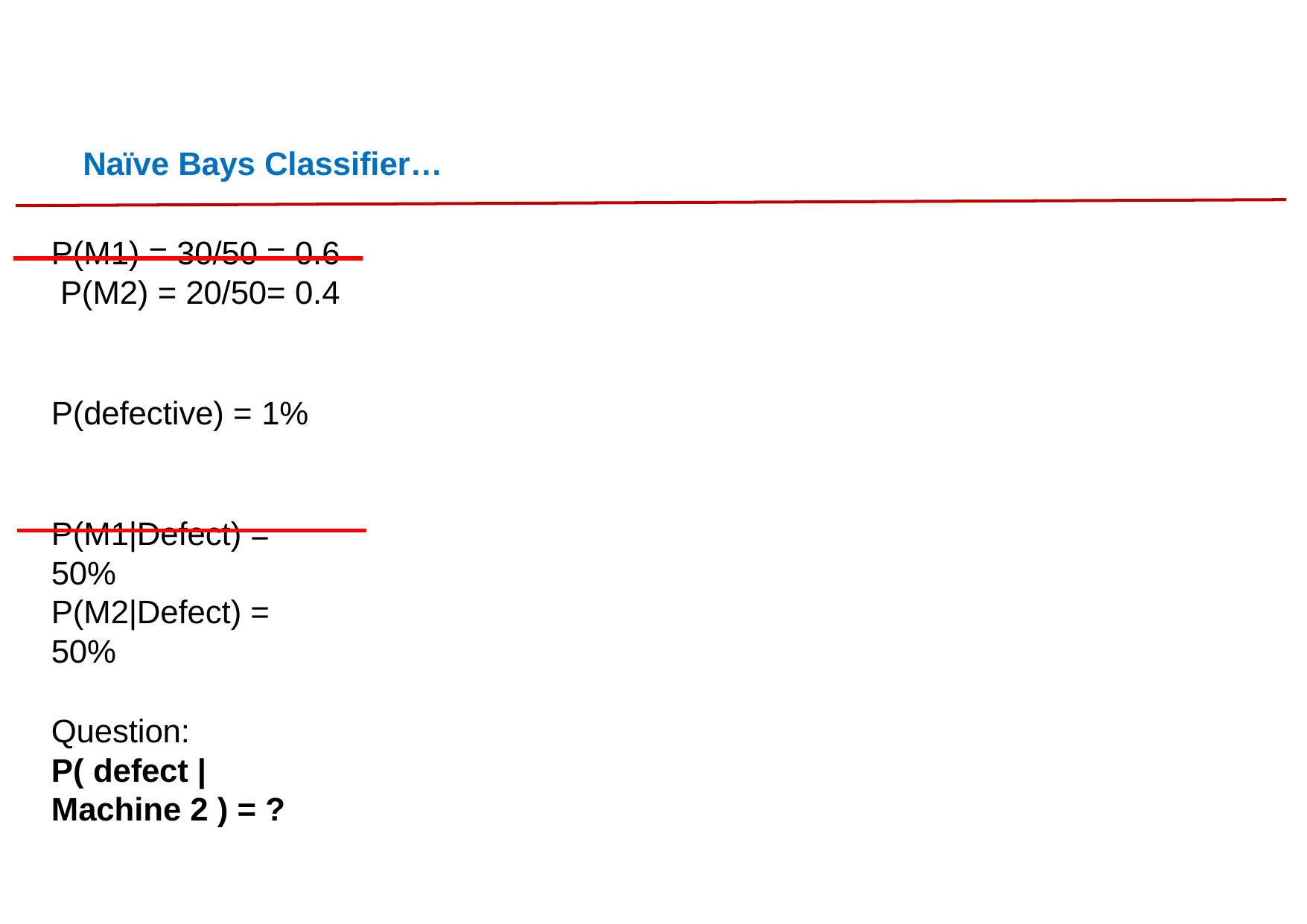

# Naïve Bays Classifier…
P(M1) = 30/50 = 0.6  P(M2) = 20/50= 0.4

P(defective) = 1%

P(M1|Defect) = 50%
P(M2|Defect) = 50%

Question:
P( defect | Machine 2 ) = ?

P(A|X) = P ( X | A) * P (A)

P(X)